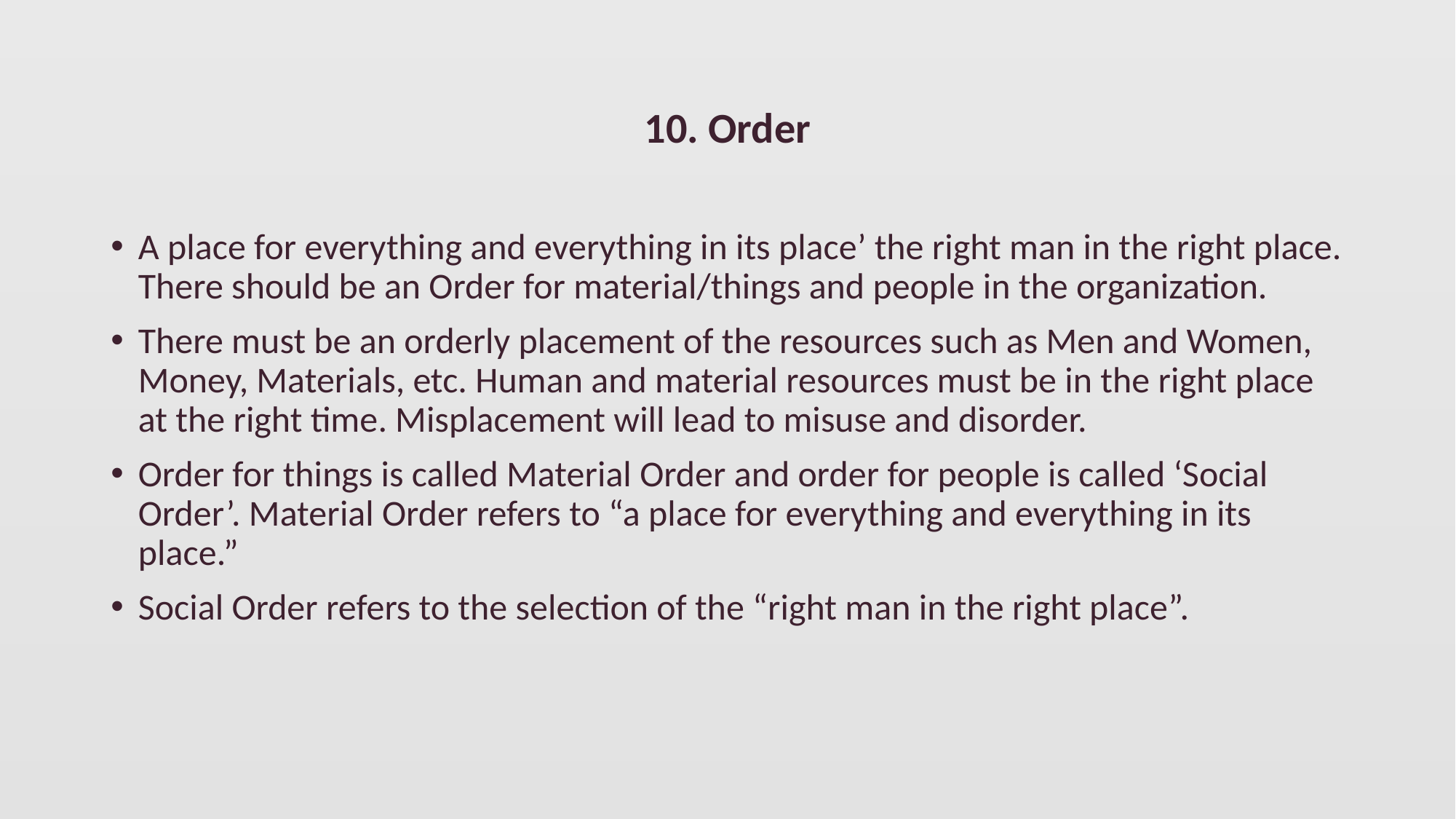

10. Order

A place for everything and everything in its place’ the right man in the right place. There should be an Order for material/things and people in the organization.
There must be an orderly placement of the resources such as Men and Women, Money, Materials, etc. Human and material resources must be in the right place at the right time. Misplacement will lead to misuse and disorder.
Order for things is called Material Order and order for people is called ‘Social Order’. Material Order refers to “a place for everything and everything in its place.”
Social Order refers to the selection of the “right man in the right place”.